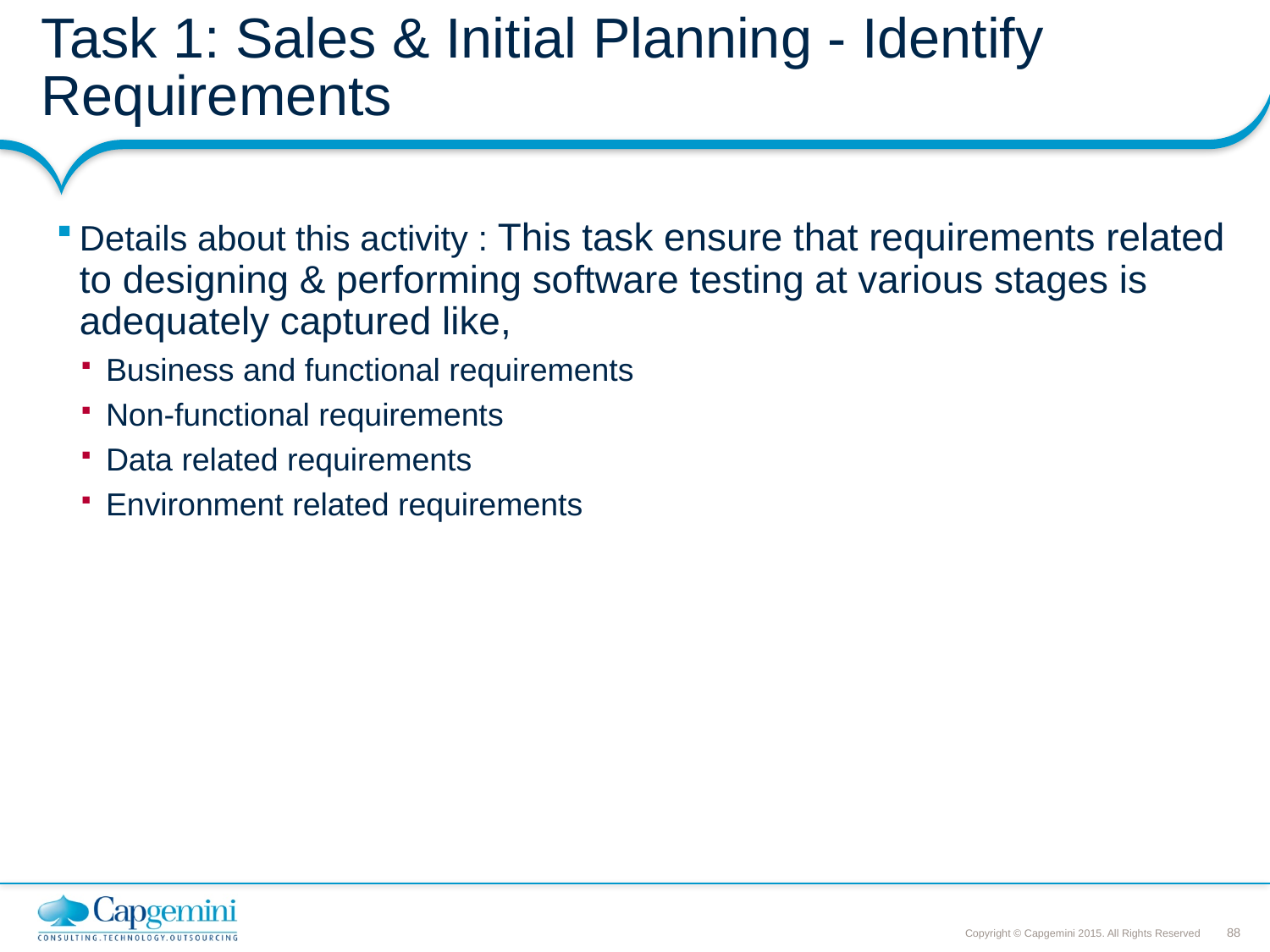

# Task 1: Sales & Initial Planning - Identify Requirements
Details about this activity : This task ensure that requirements related to designing & performing software testing at various stages is adequately captured like,
Business and functional requirements
Non-functional requirements
Data related requirements
Environment related requirements